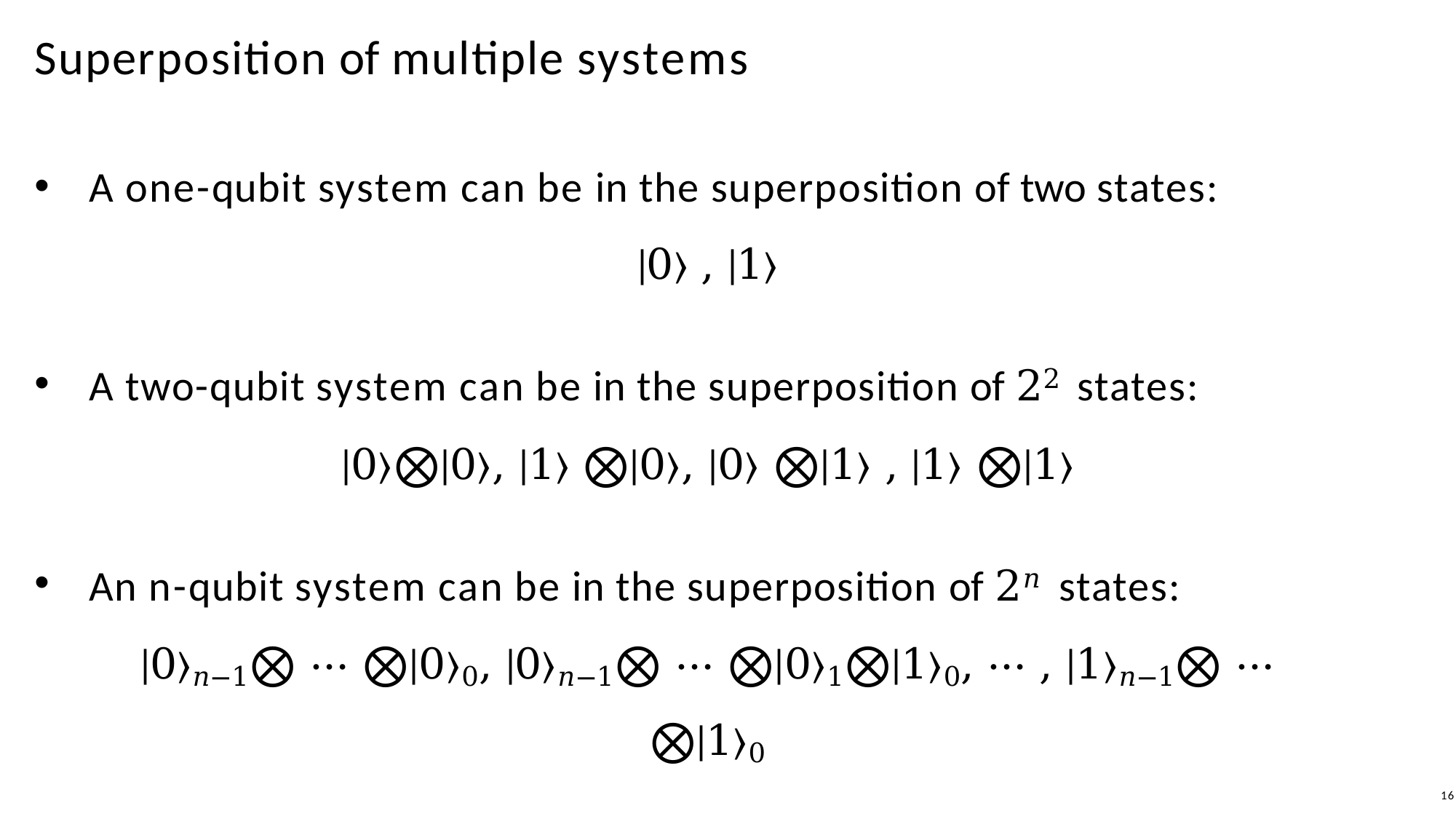

# Superposition of multiple systems
A one-qubit system can be in the superposition of two states:
|0⟩ , |1⟩

A two-qubit system can be in the superposition of 22 states:
|0⟩⨂|0⟩, |1⟩ ⨂|0⟩, |0⟩ ⨂|1⟩ , |1⟩ ⨂|1⟩

An n-qubit system can be in the superposition of 2𝑛 states:
|0⟩𝑛−1⨂ ⋯ ⨂|0⟩0, |0⟩𝑛−1⨂ ⋯ ⨂|0⟩1⨂|1⟩0, ⋯ , |1⟩𝑛−1⨂ ⋯ ⨂|1⟩0
16